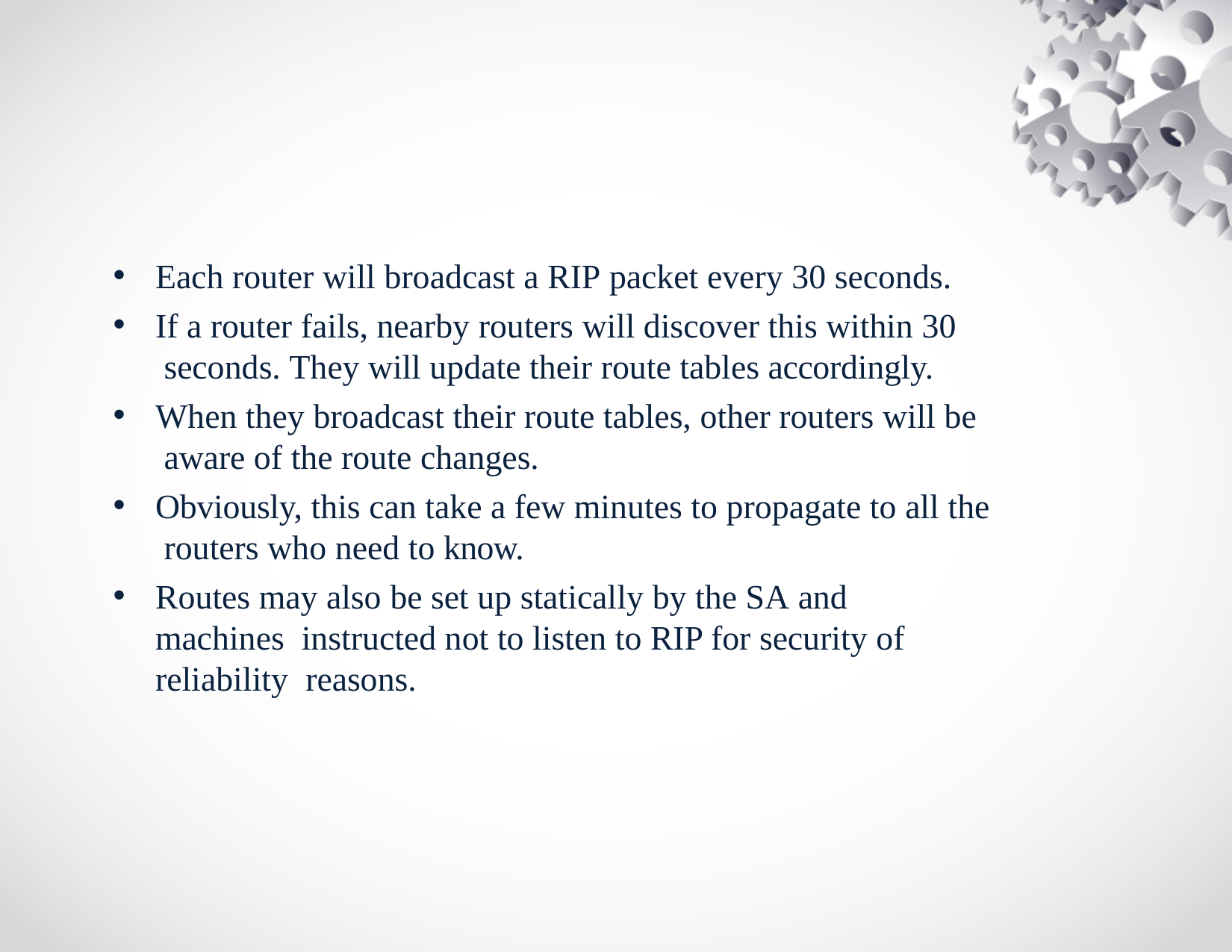

Each router will broadcast a RIP packet every 30 seconds.
If a router fails, nearby routers will discover this within 30  seconds. They will update their route tables accordingly.
When they broadcast their route tables, other routers will be  aware of the route changes.
Obviously, this can take a few minutes to propagate to all the  routers who need to know.
Routes may also be set up statically by the SA and machines  instructed not to listen to RIP for security of reliability  reasons.